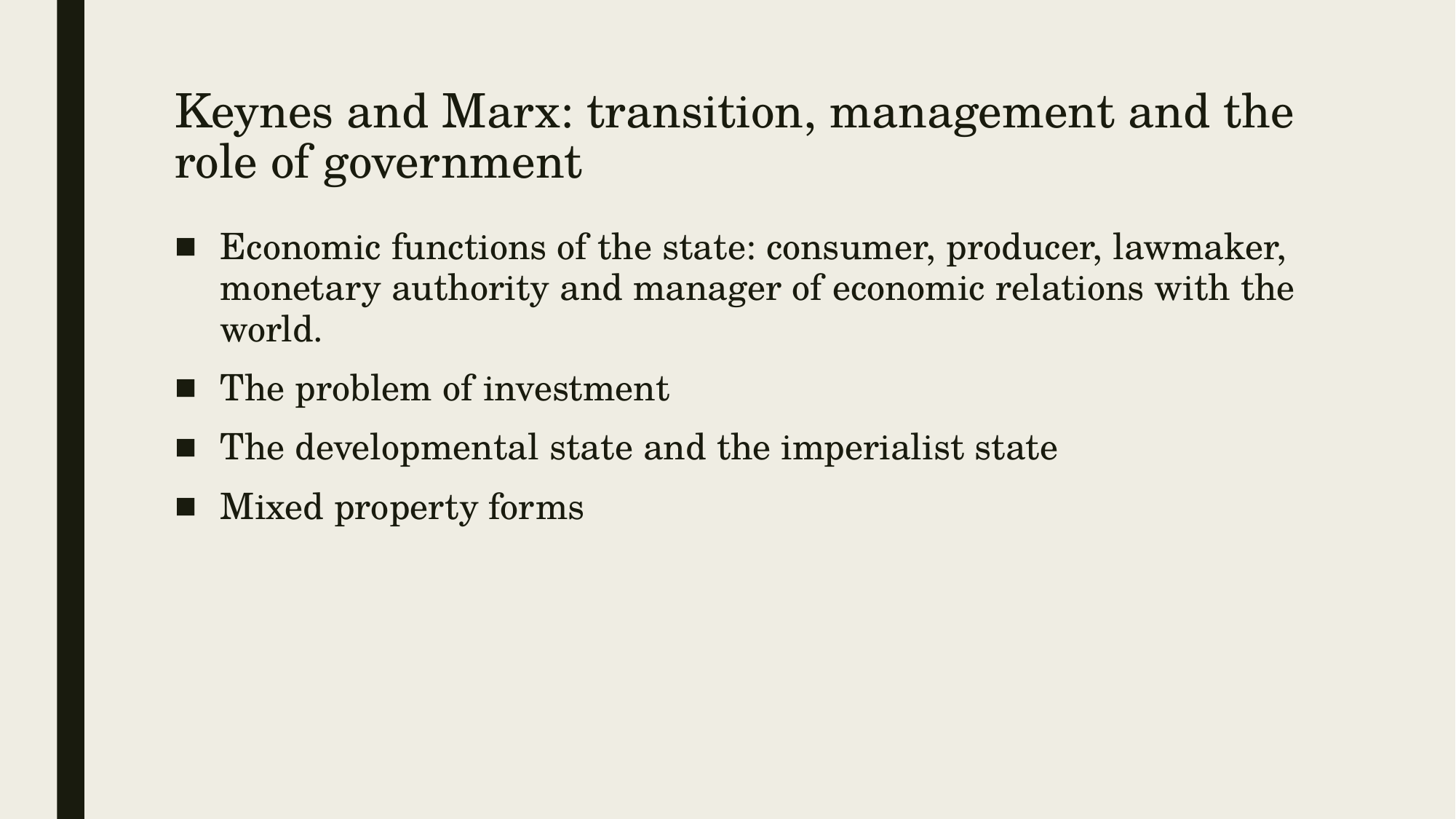

# Keynes and Marx: transition, management and the role of government
Economic functions of the state: consumer, producer, lawmaker, monetary authority and manager of economic relations with the world.
The problem of investment
The developmental state and the imperialist state
Mixed property forms